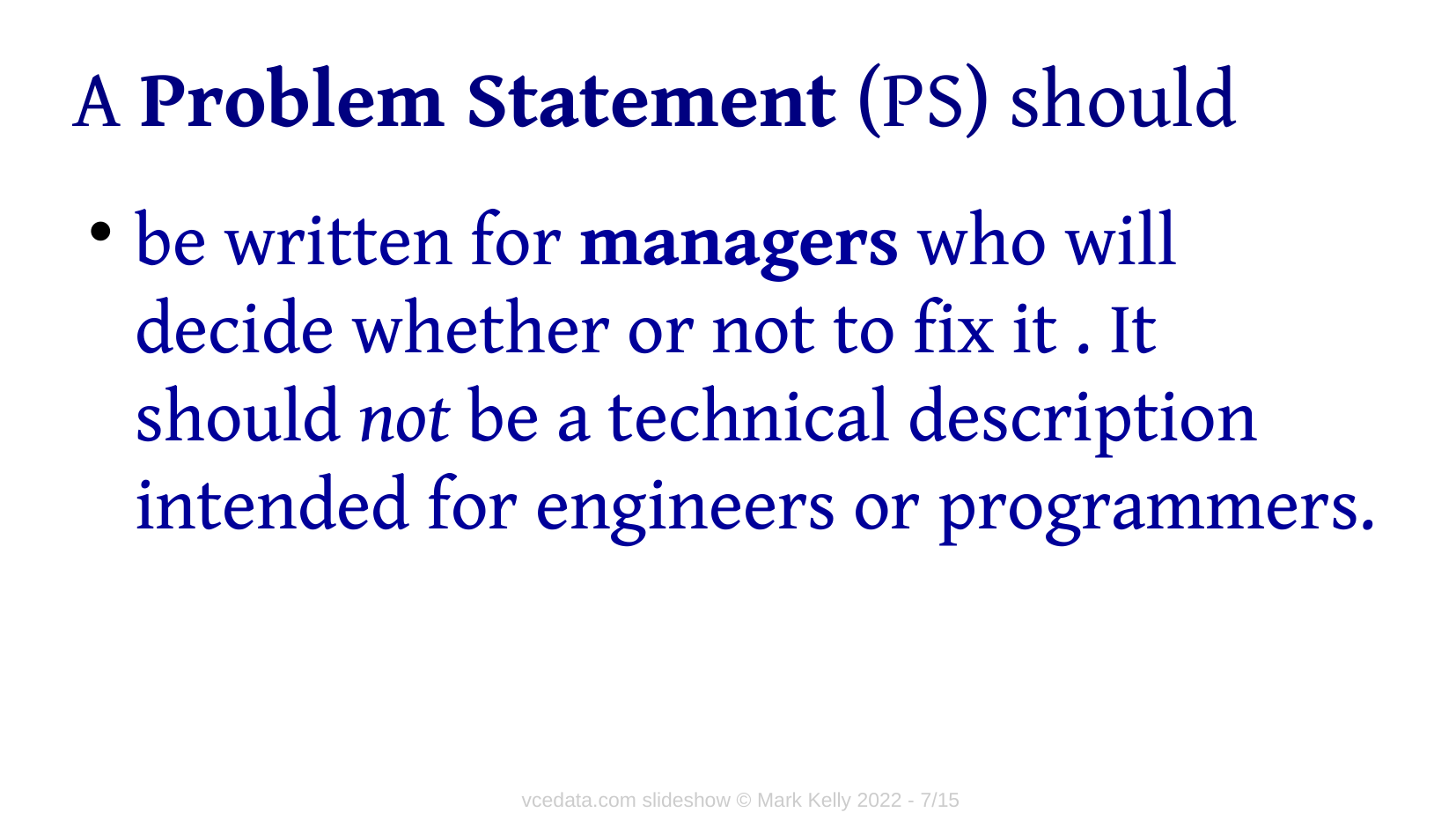

# A Problem Statement (PS) should
be written for managers who will decide whether or not to fix it . It should not be a technical description intended for engineers or programmers.
vcedata.com slideshow © Mark Kelly 2022 - 7/15